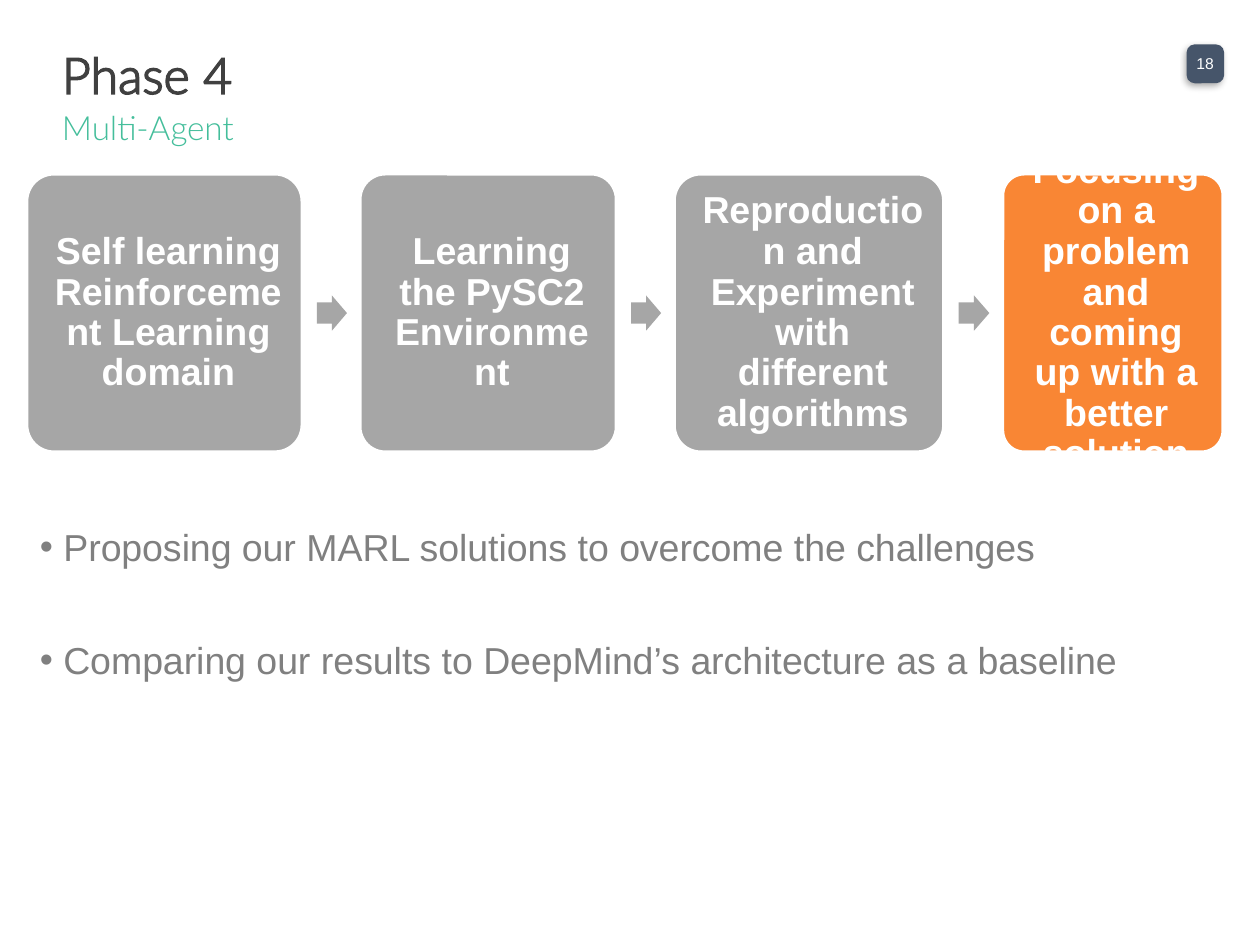

Phase 4
Multi-Agent
Self learning Reinforcement Learning domain

Learning the PySC2 Environment

Reproduction and Experiment with different algorithms

Focusing on a problem and coming up with a better solution

Proposing our MARL solutions to overcome the challenges
Comparing our results to DeepMind’s architecture as a baseline